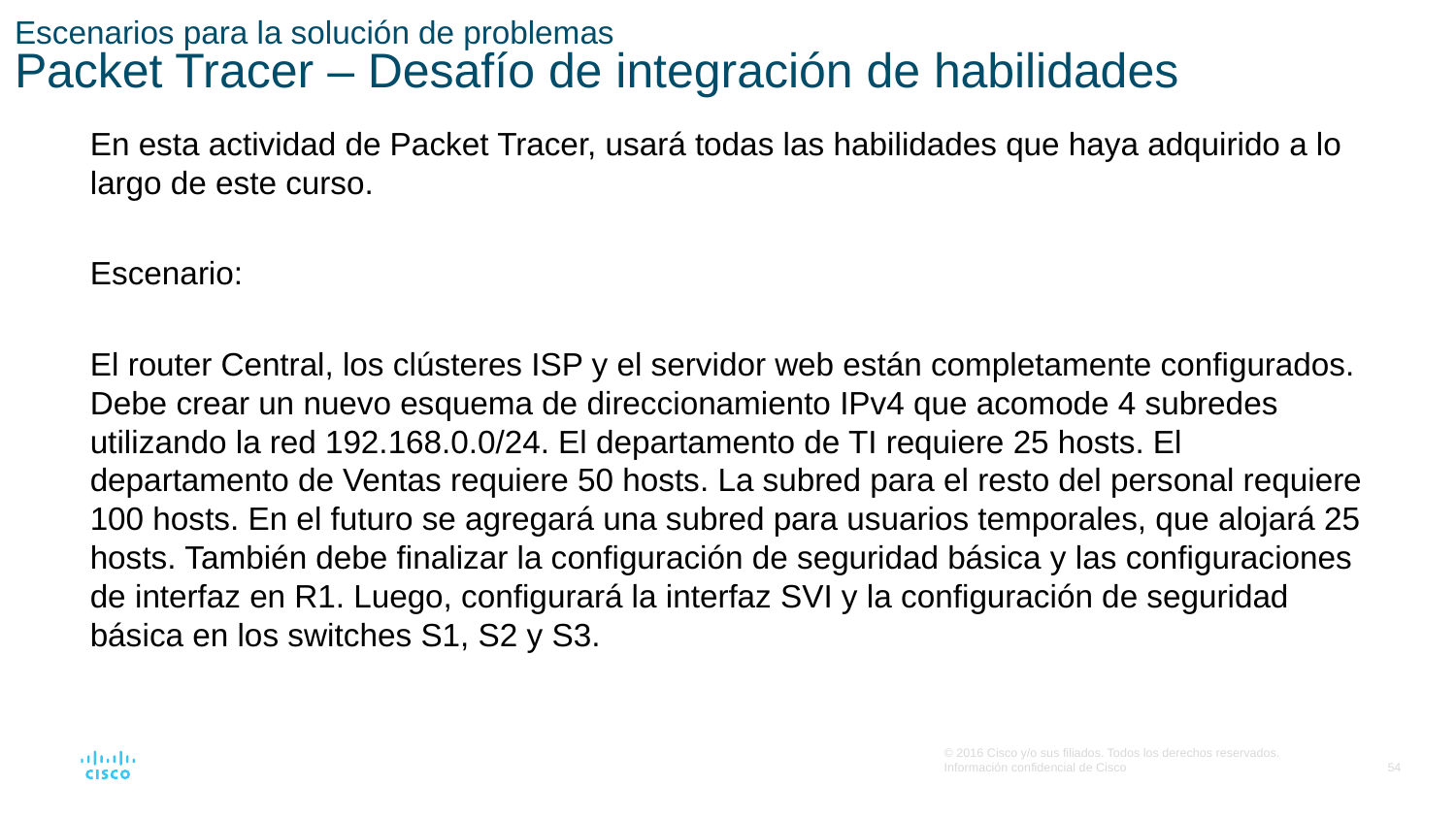

# Escenarios para la solución de problemas Packet Tracer – Desafío de integración de habilidades
En esta actividad de Packet Tracer, usará todas las habilidades que haya adquirido a lo largo de este curso.

Escenario:

El router Central, los clústeres ISP y el servidor web están completamente configurados. Debe crear un nuevo esquema de direccionamiento IPv4 que acomode 4 subredes utilizando la red 192.168.0.0/24. El departamento de TI requiere 25 hosts. El departamento de Ventas requiere 50 hosts. La subred para el resto del personal requiere 100 hosts. En el futuro se agregará una subred para usuarios temporales, que alojará 25 hosts. También debe finalizar la configuración de seguridad básica y las configuraciones de interfaz en R1. Luego, configurará la interfaz SVI y la configuración de seguridad básica en los switches S1, S2 y S3.